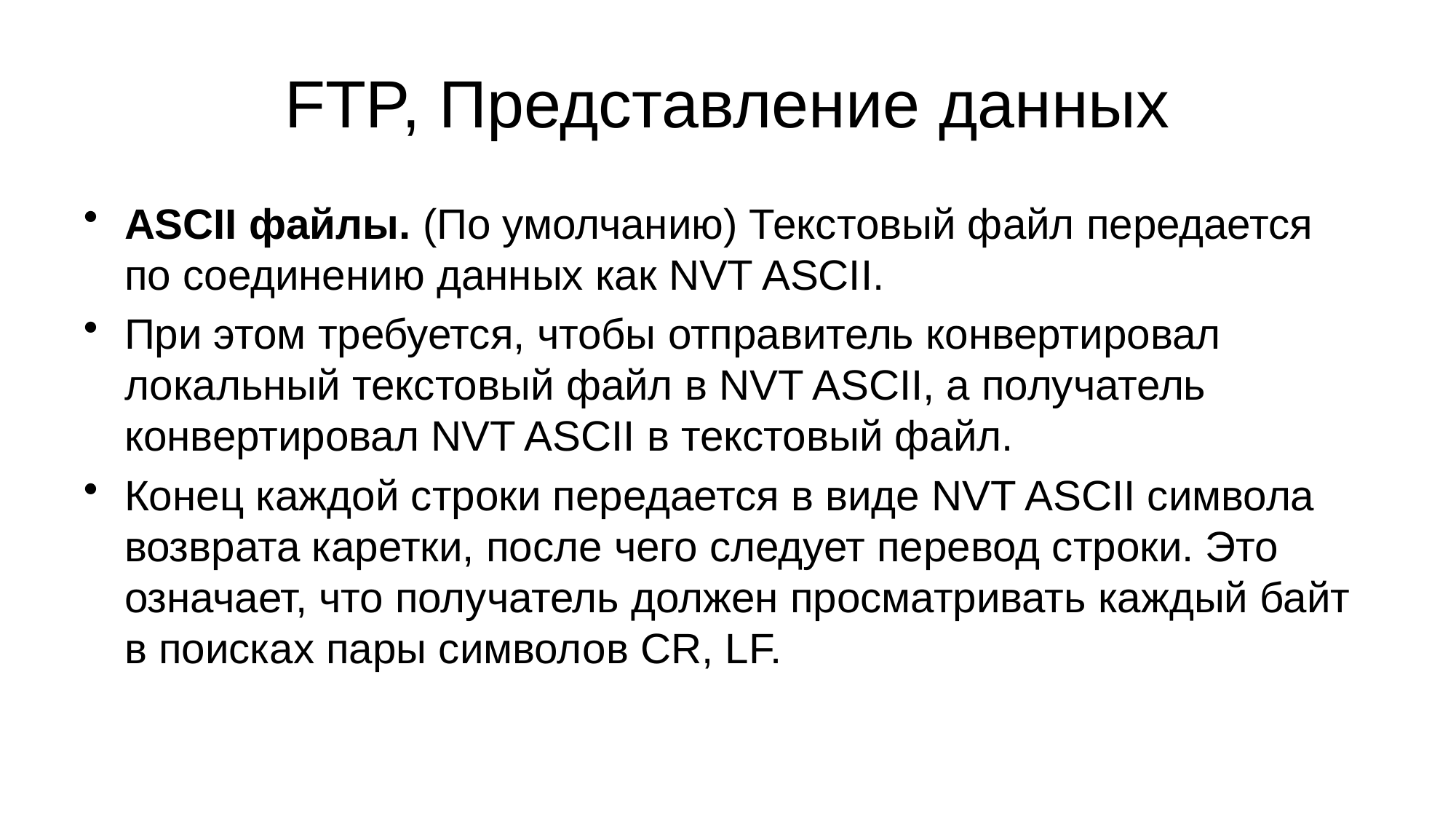

# FTP, Представление данных
ASCII файлы. (По умолчанию) Текстовый файл передается по соединению данных как NVT ASCII.
При этом требуется, чтобы отправитель конвертировал локальный текстовый файл в NVT ASCII, а получатель конвертировал NVT ASCII в текстовый файл.
Конец каждой строки передается в виде NVT ASCII символа возврата каретки, после чего следует перевод строки. Это означает, что получатель должен просматривать каждый байт в поисках пары символов CR, LF.